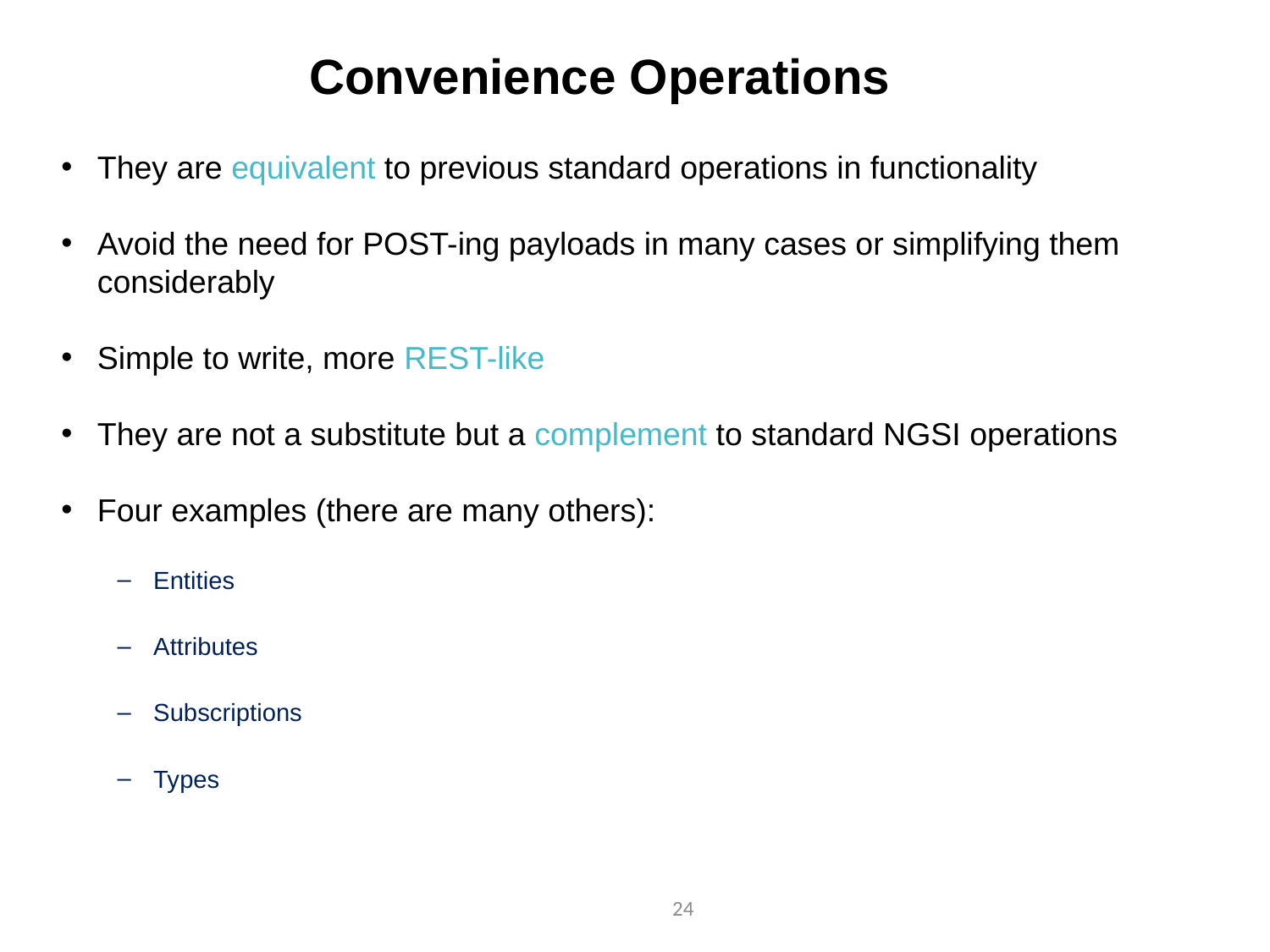

# Convenience Operations
They are equivalent to previous standard operations in functionality
Avoid the need for POST-ing payloads in many cases or simplifying them considerably
Simple to write, more REST-like
They are not a substitute but a complement to standard NGSI operations
Four examples (there are many others):
Entities
Attributes
Subscriptions
Types
24